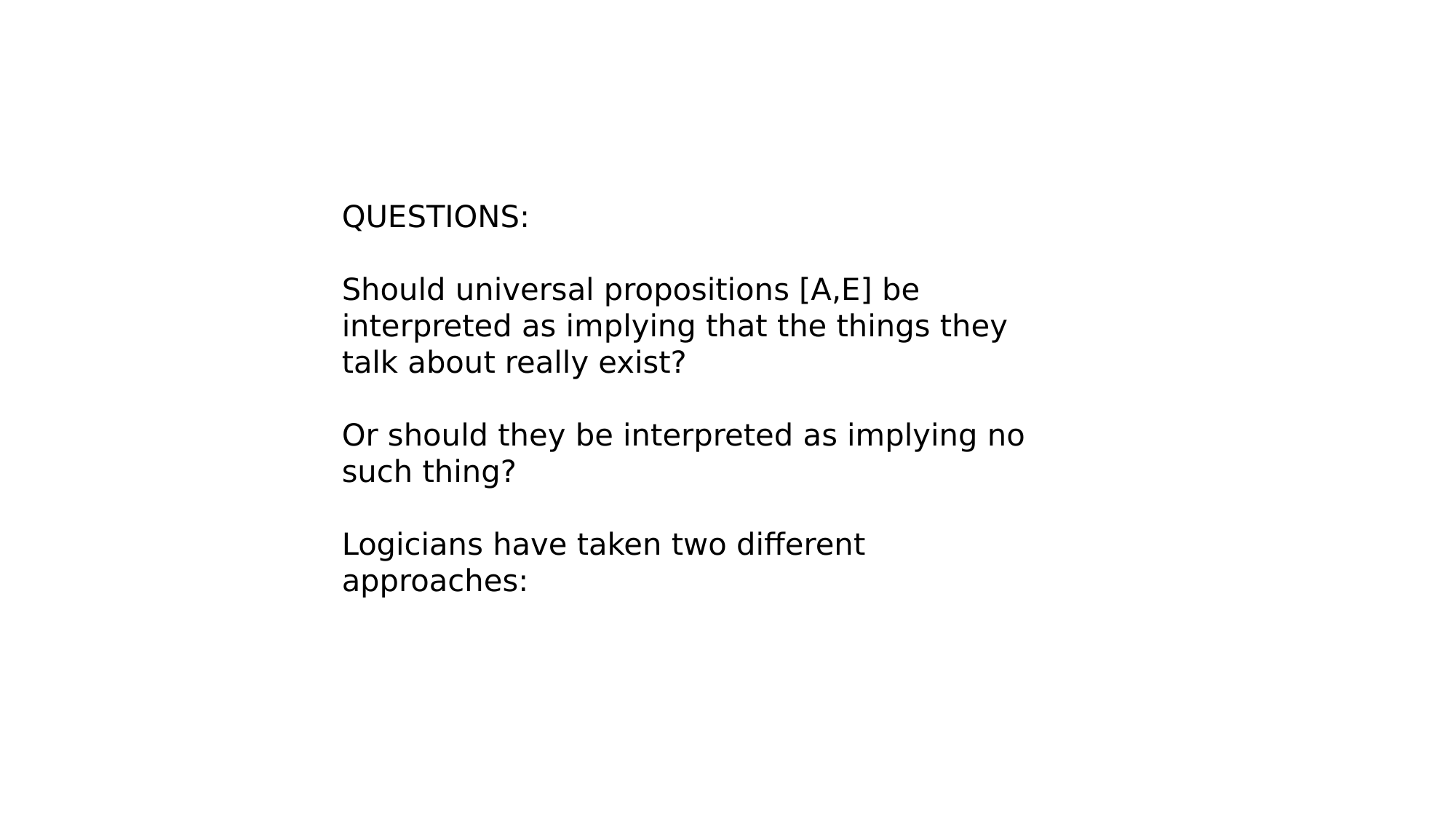

QUESTIONS:

Should universal propositions [A,E] be interpreted as implying that the things they talk about really exist?

Or should they be interpreted as implying no such thing?

Logicians have taken two different approaches: